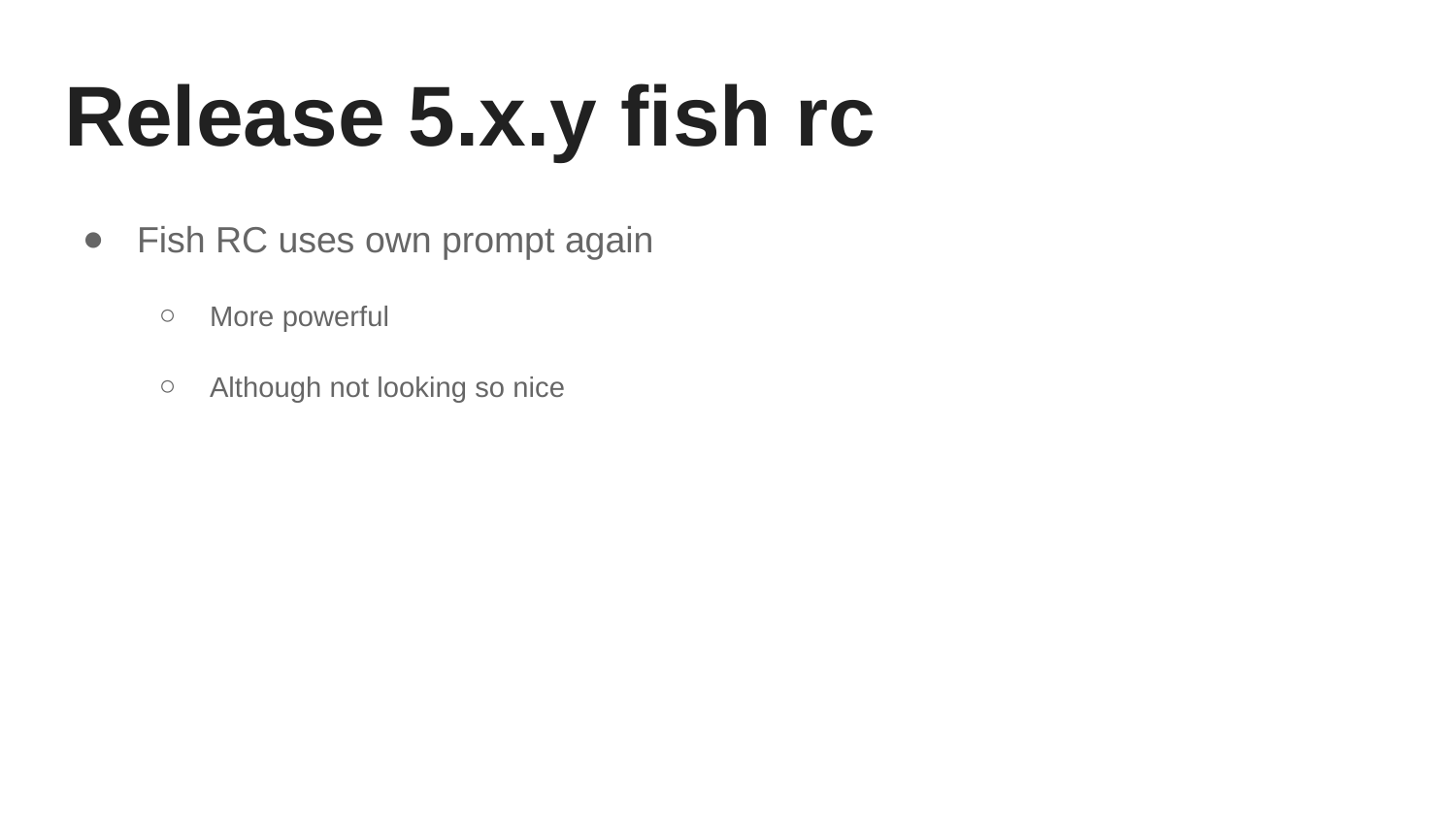

# Release 5.x.y fish rc
Fish RC uses own prompt again
More powerful
Although not looking so nice